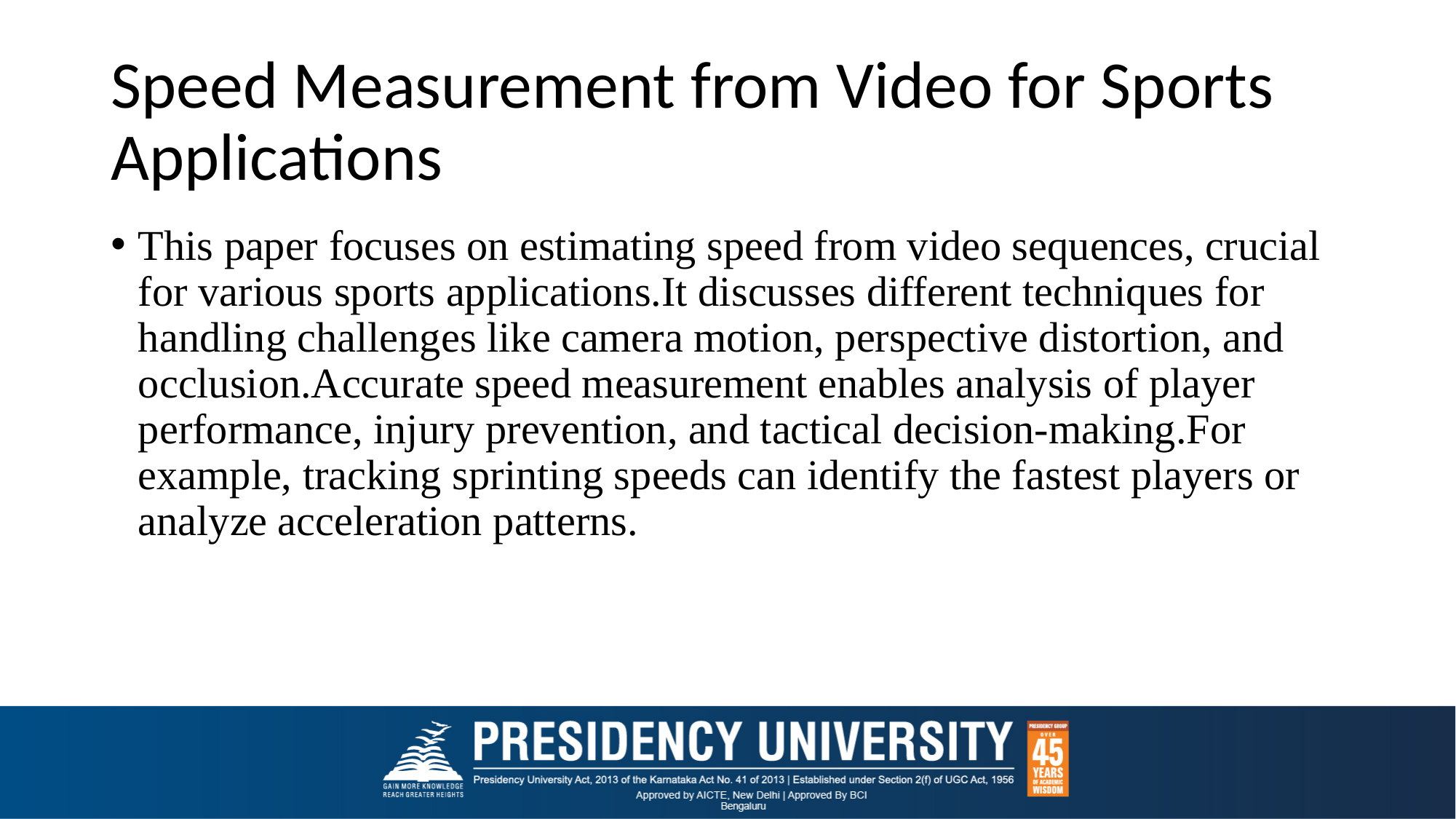

# Speed Measurement from Video for Sports Applications
This paper focuses on estimating speed from video sequences, crucial for various sports applications.It discusses different techniques for handling challenges like camera motion, perspective distortion, and occlusion.Accurate speed measurement enables analysis of player performance, injury prevention, and tactical decision-making.For example, tracking sprinting speeds can identify the fastest players or analyze acceleration patterns.